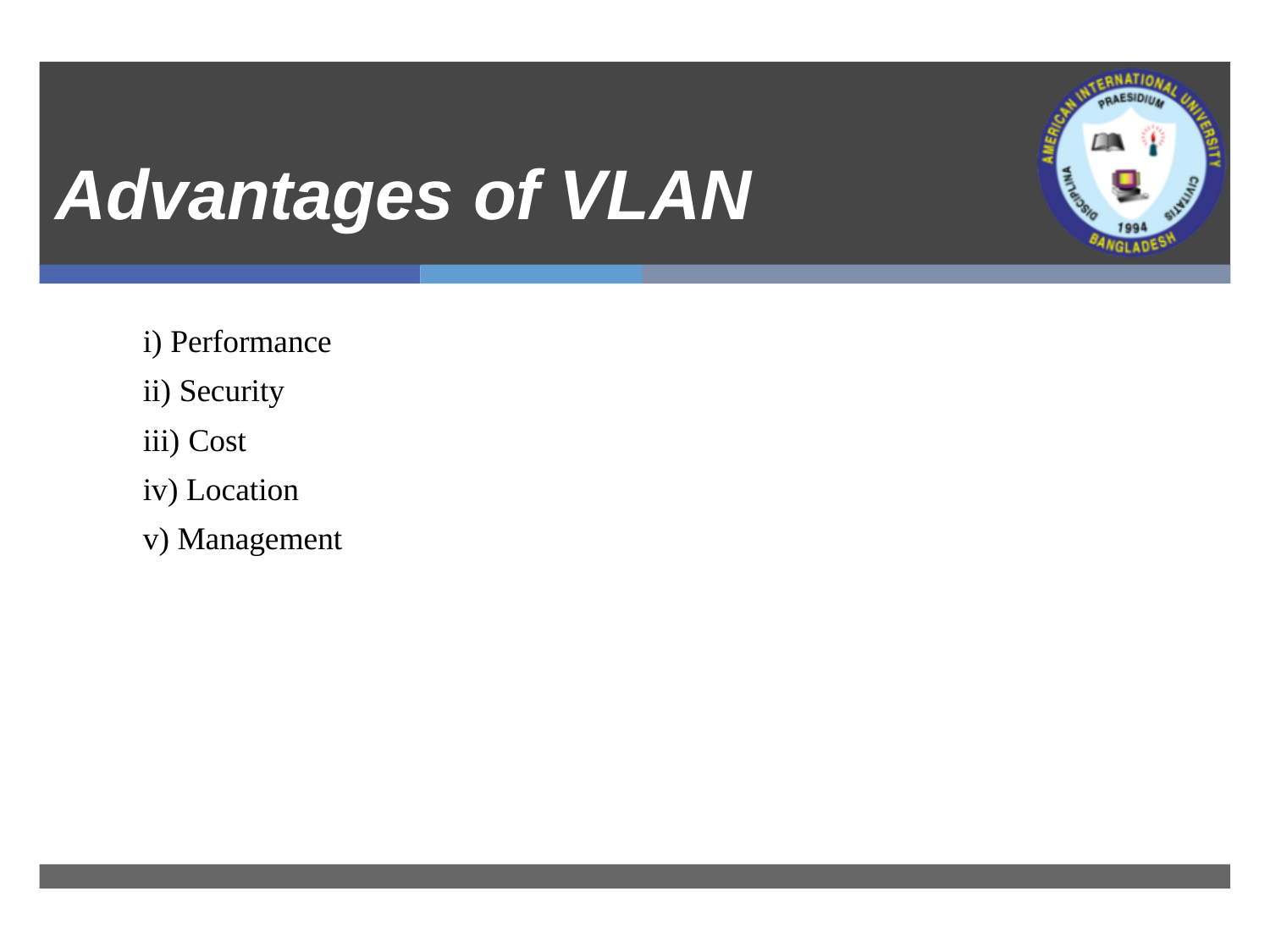

# Advantages of VLAN
 Performance
 Security
 Cost
 Location
 Management